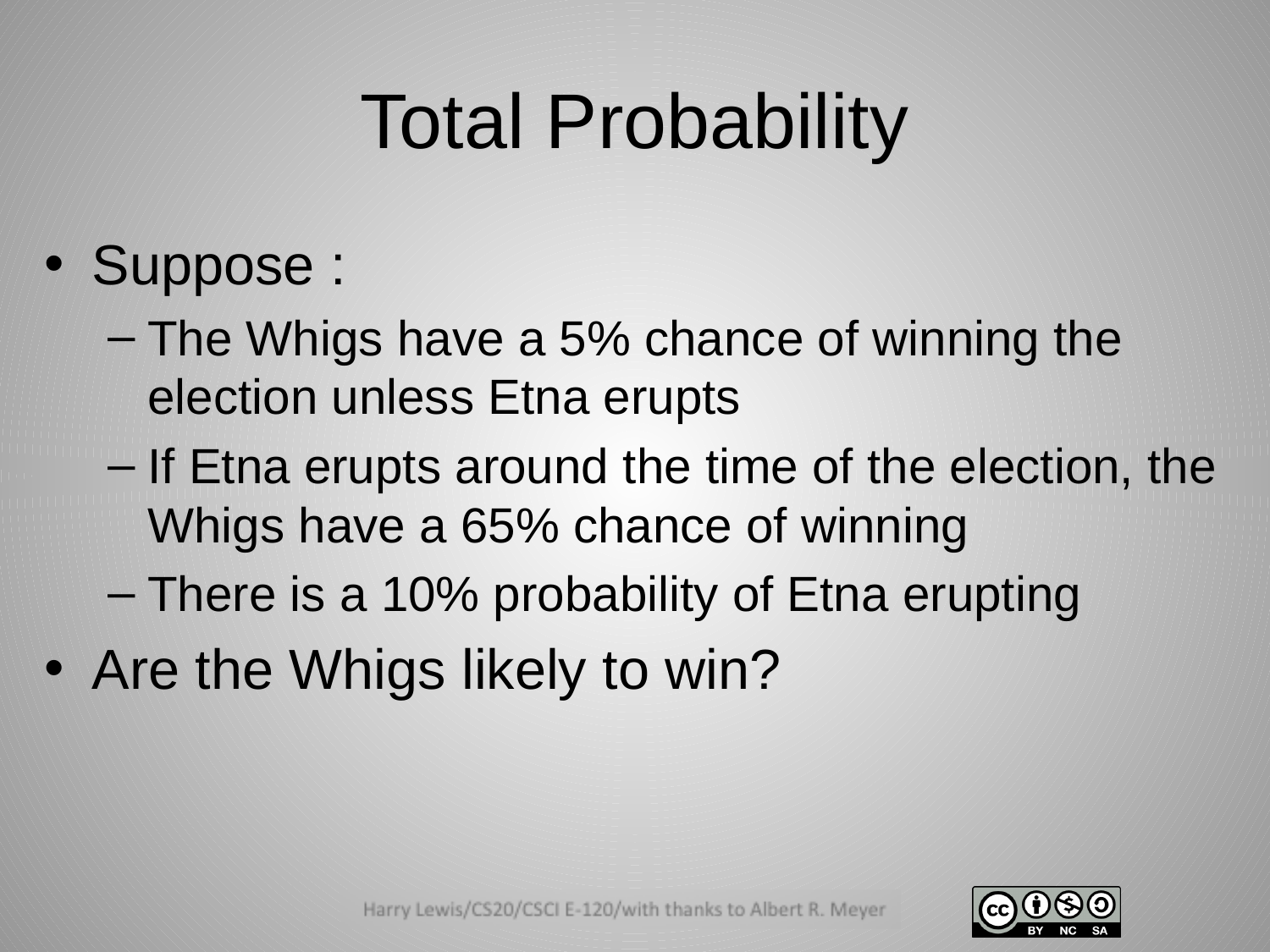

# Total Probability
Suppose :
The Whigs have a 5% chance of winning the election unless Etna erupts
If Etna erupts around the time of the election, the Whigs have a 65% chance of winning
There is a 10% probability of Etna erupting
Are the Whigs likely to win?